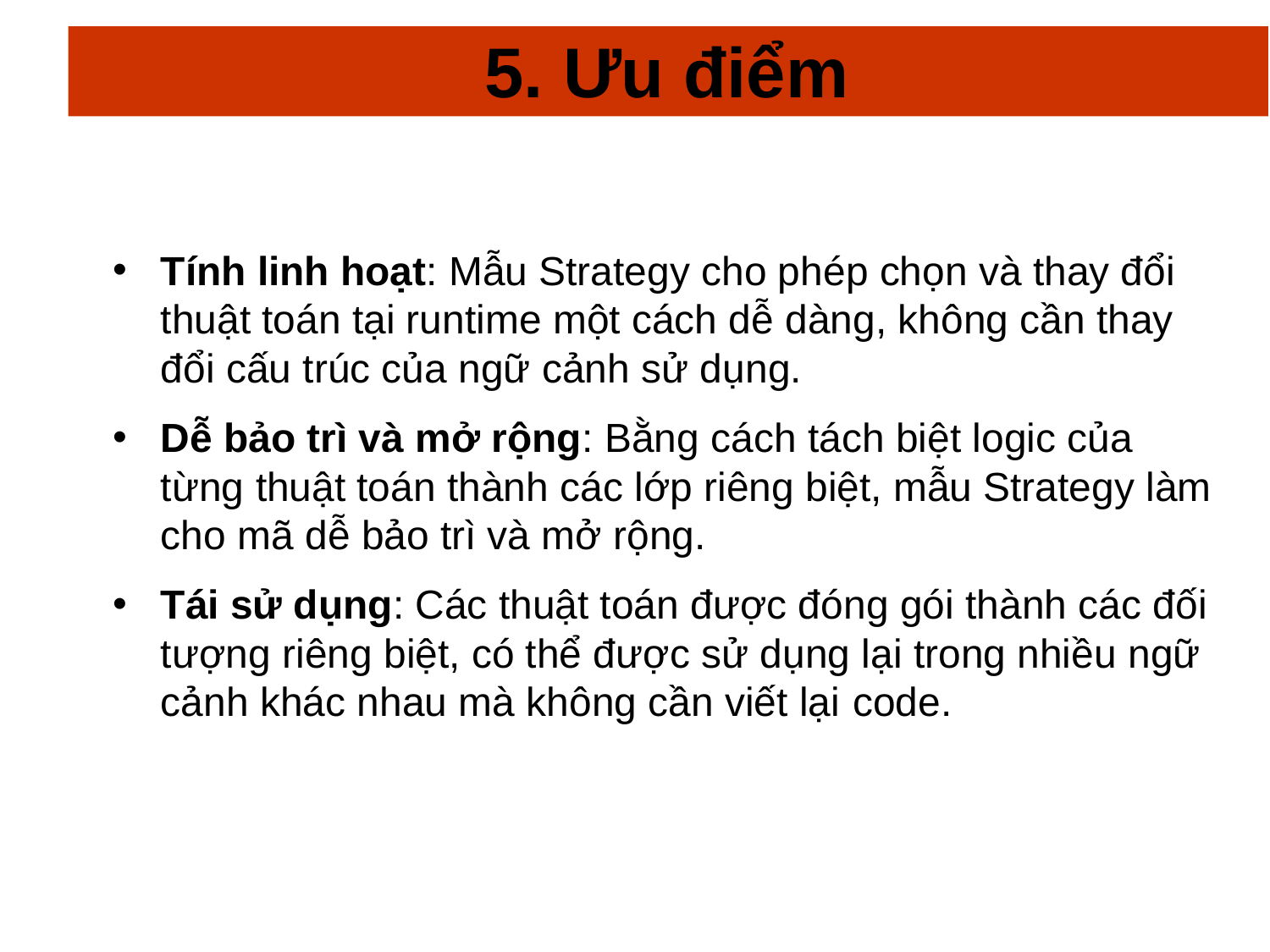

# 5. Ưu điểm
Tính linh hoạt: Mẫu Strategy cho phép chọn và thay đổi thuật toán tại runtime một cách dễ dàng, không cần thay đổi cấu trúc của ngữ cảnh sử dụng.
Dễ bảo trì và mở rộng: Bằng cách tách biệt logic của từng thuật toán thành các lớp riêng biệt, mẫu Strategy làm cho mã dễ bảo trì và mở rộng.
Tái sử dụng: Các thuật toán được đóng gói thành các đối tượng riêng biệt, có thể được sử dụng lại trong nhiều ngữ cảnh khác nhau mà không cần viết lại code.